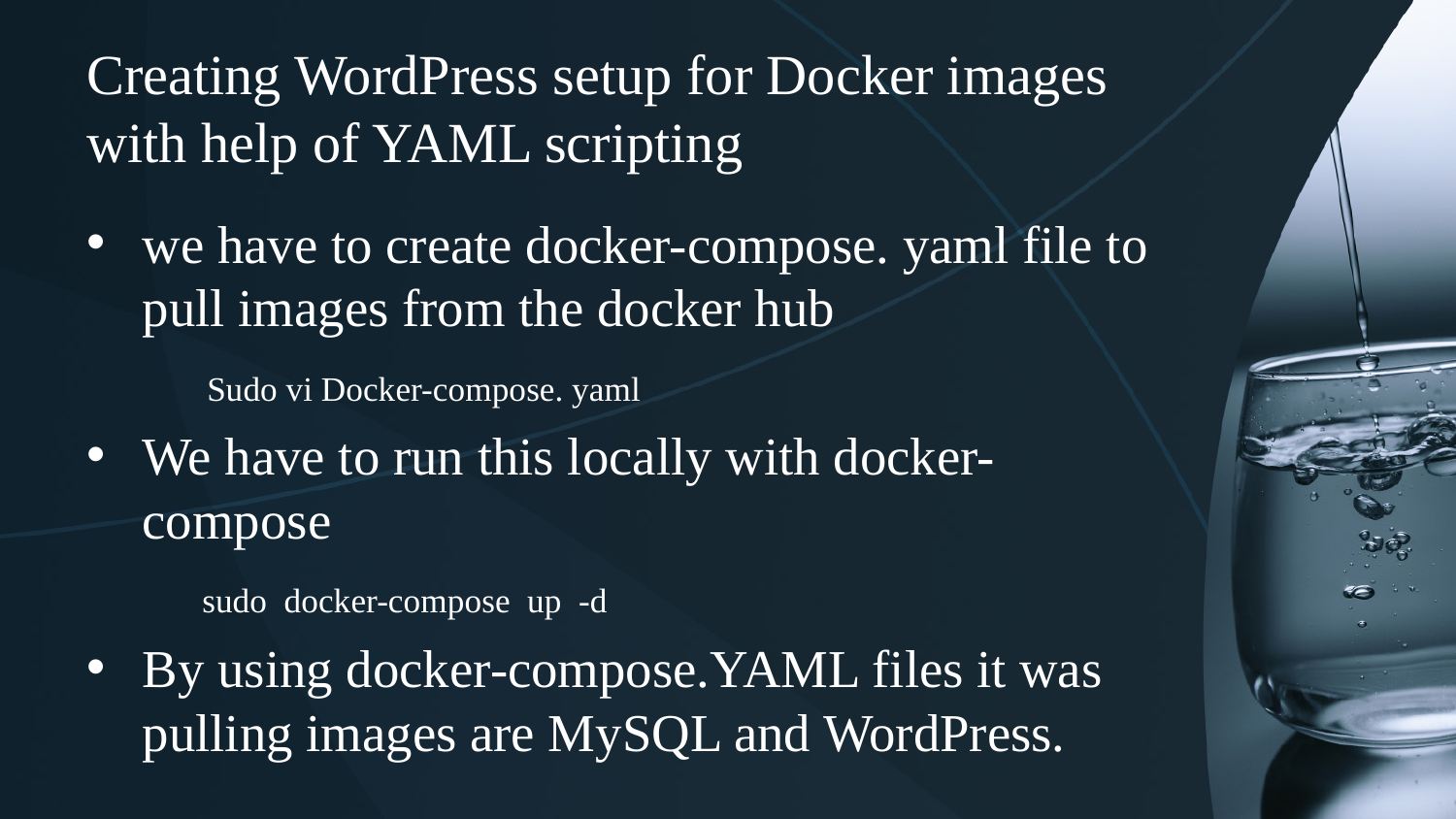

# Creating WordPress setup for Docker images with help of YAML scripting
we have to create docker-compose. yaml file to pull images from the docker hub
         Sudo vi Docker-compose. yaml
We have to run this locally with docker-compose
         sudo  docker-compose  up  -d
By using docker-compose.YAML files it was pulling images are MySQL and WordPress.